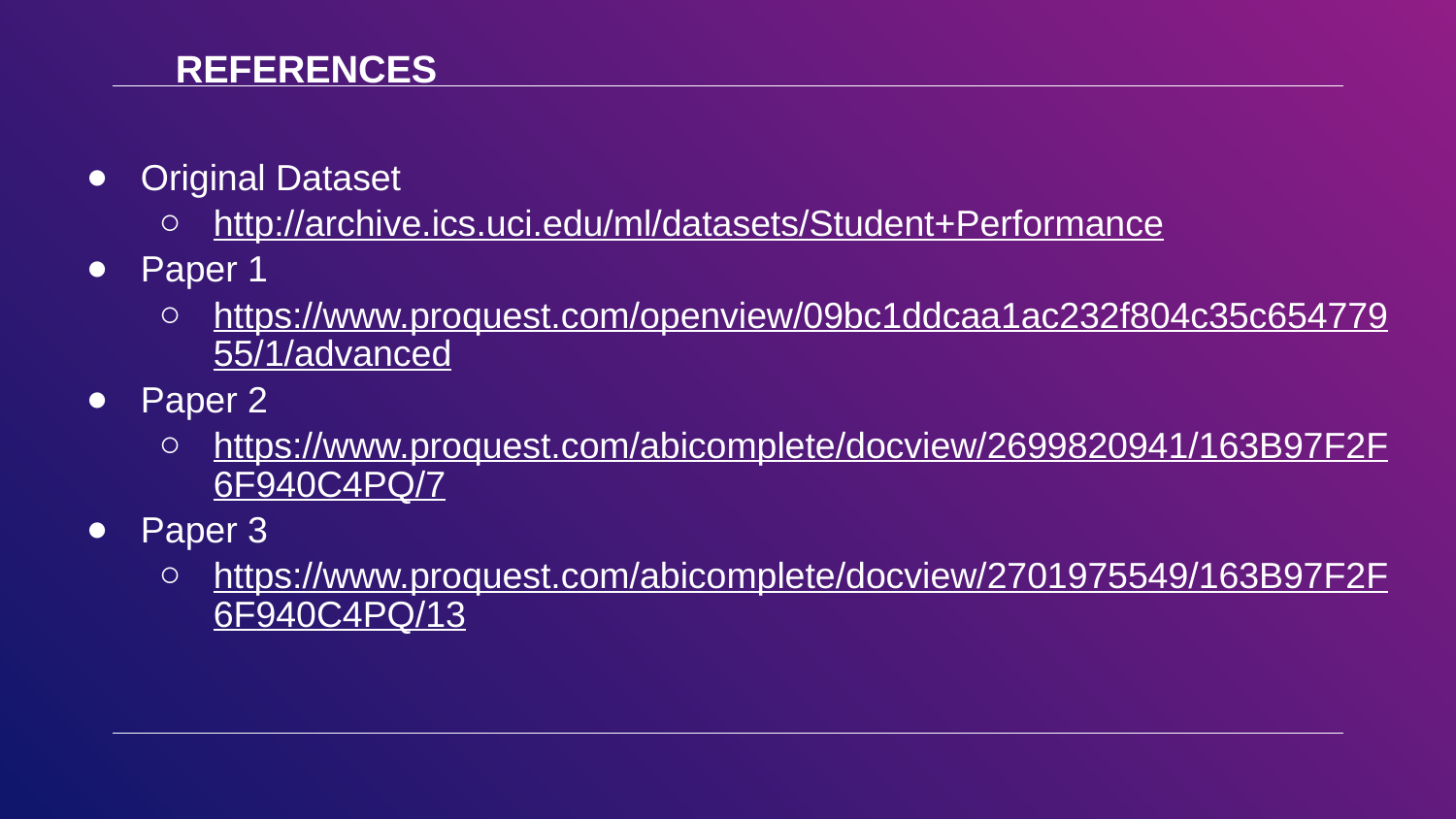

# REFERENCES
Original Dataset
http://archive.ics.uci.edu/ml/datasets/Student+Performance
Paper 1
https://www.proquest.com/openview/09bc1ddcaa1ac232f804c35c65477955/1/advanced
Paper 2
https://www.proquest.com/abicomplete/docview/2699820941/163B97F2F6F940C4PQ/7
Paper 3
https://www.proquest.com/abicomplete/docview/2701975549/163B97F2F6F940C4PQ/13